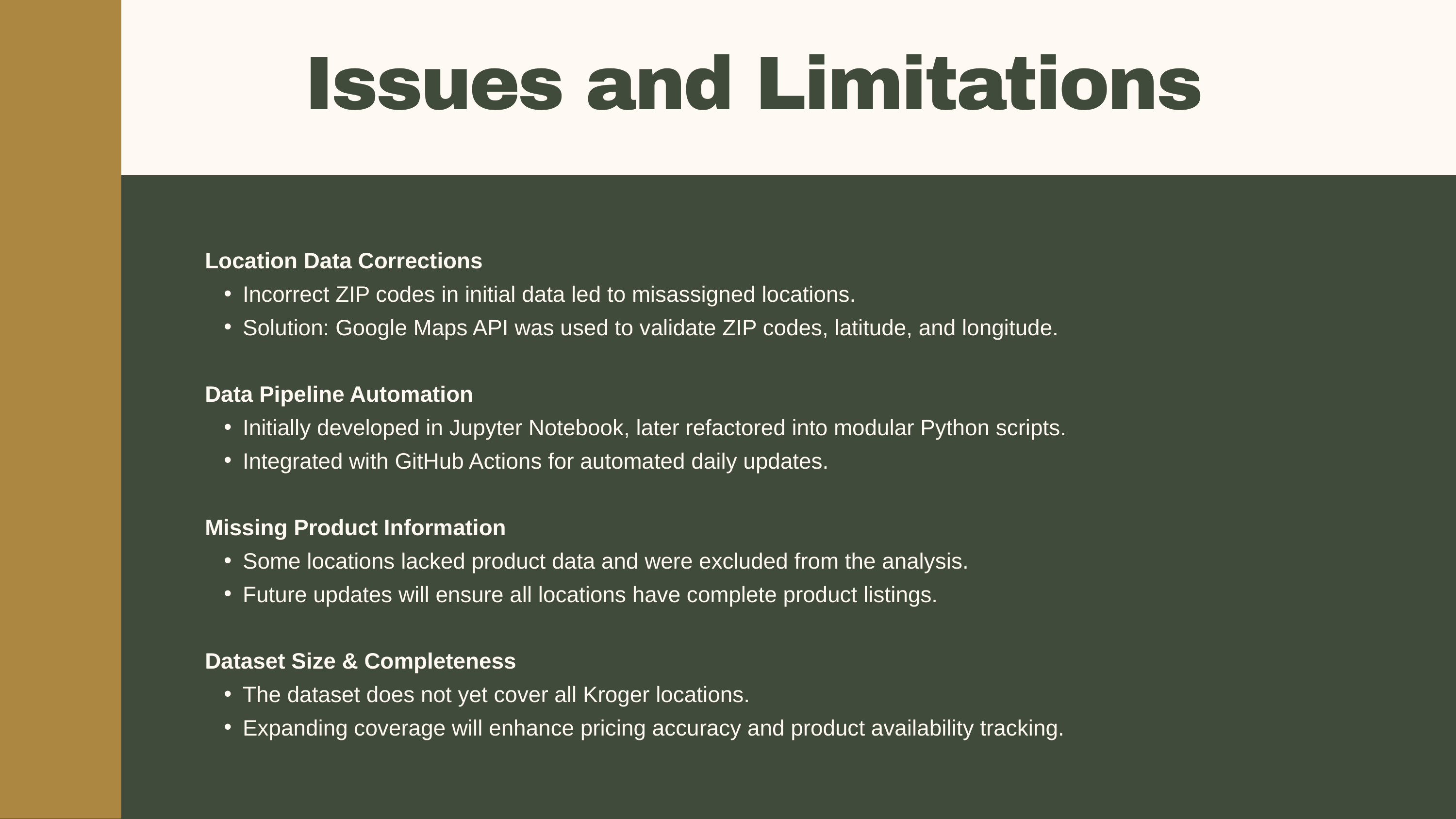

Issues and Limitations
Location Data Corrections
Incorrect ZIP codes in initial data led to misassigned locations.
Solution: Google Maps API was used to validate ZIP codes, latitude, and longitude.

Data Pipeline Automation
Initially developed in Jupyter Notebook, later refactored into modular Python scripts.
Integrated with GitHub Actions for automated daily updates.

Missing Product Information
Some locations lacked product data and were excluded from the analysis.
Future updates will ensure all locations have complete product listings.

Dataset Size & Completeness
The dataset does not yet cover all Kroger locations.
Expanding coverage will enhance pricing accuracy and product availability tracking.